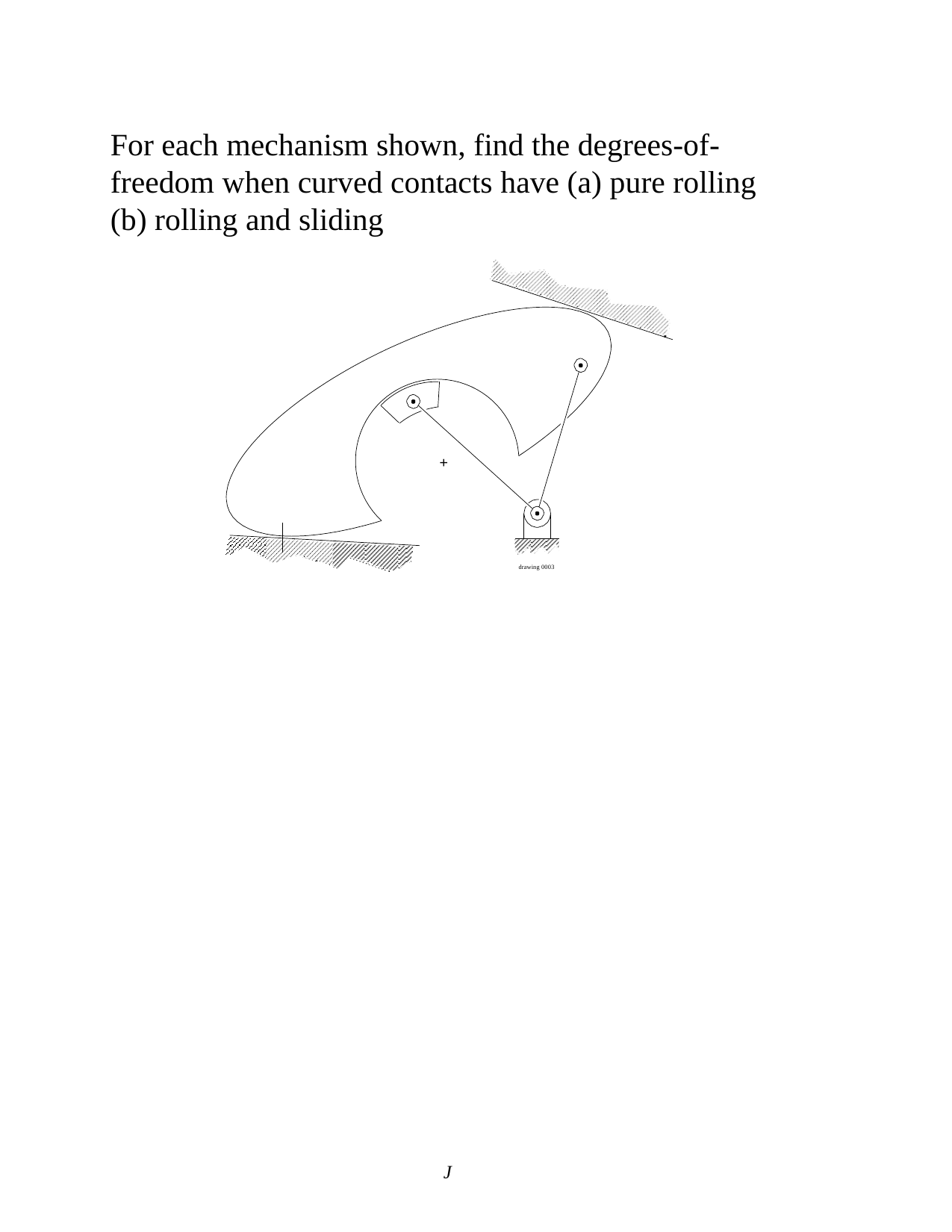

For each mechanism shown, find the degrees-of-freedom when curved contacts have (a) pure rolling (b) rolling and sliding

+

drawing 0003
J